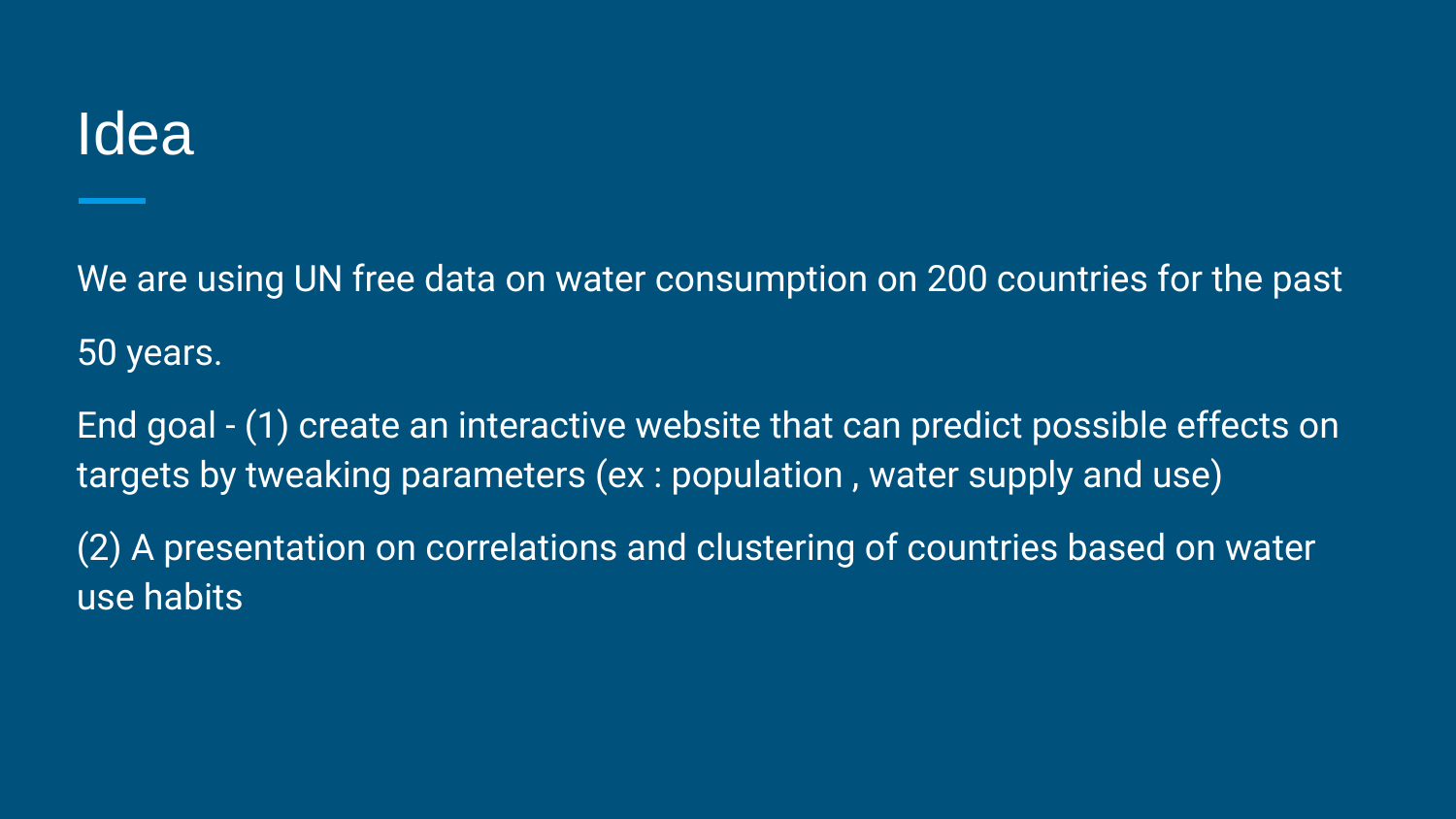

# Idea
We are using UN free data on water consumption on 200 countries for the past
50 years.
End goal - (1) create an interactive website that can predict possible effects on targets by tweaking parameters (ex : population , water supply and use)
(2) A presentation on correlations and clustering of countries based on water use habits